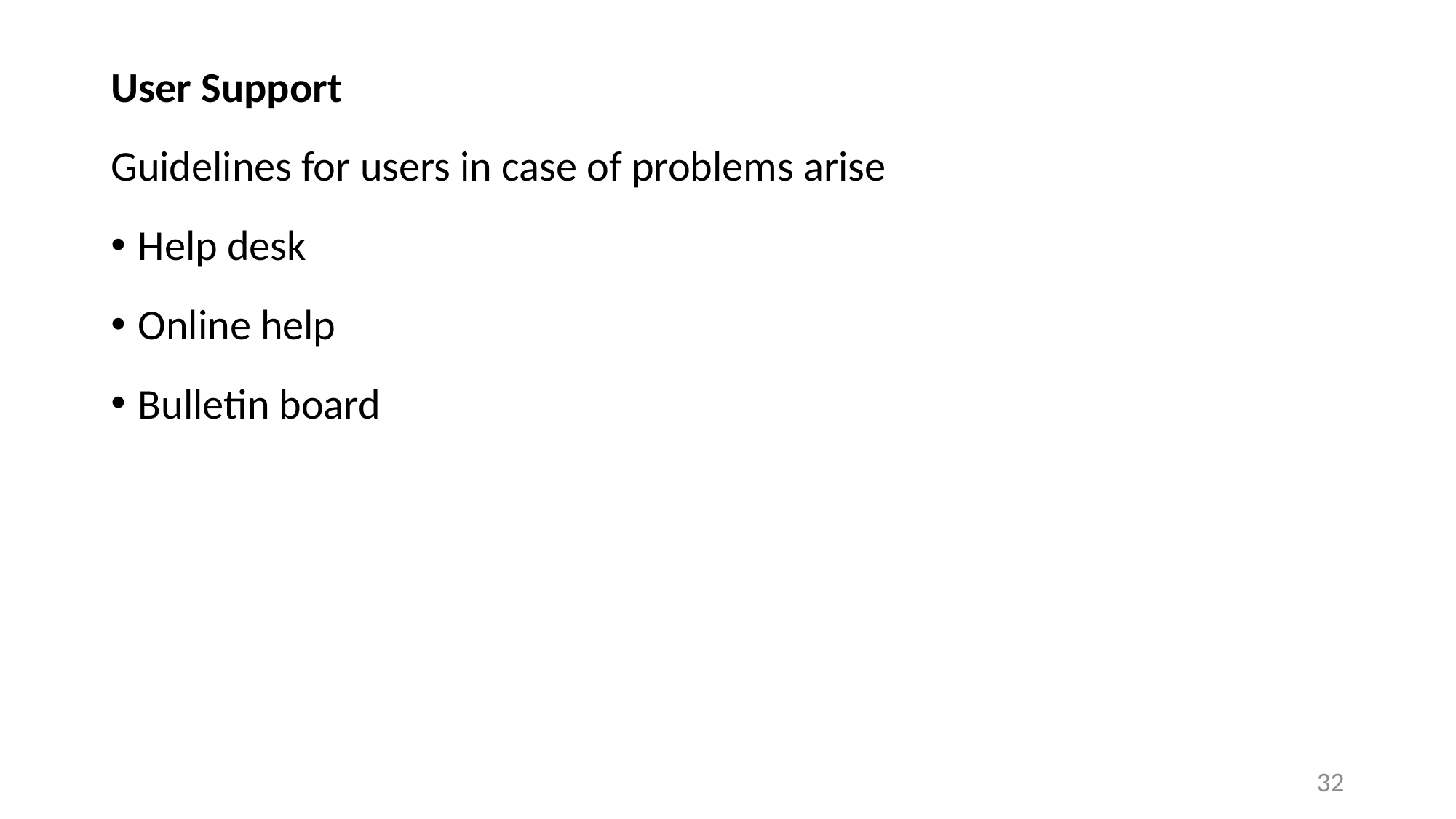

User Support
Guidelines for users in case of problems arise
Help desk
Online help
Bulletin board
32